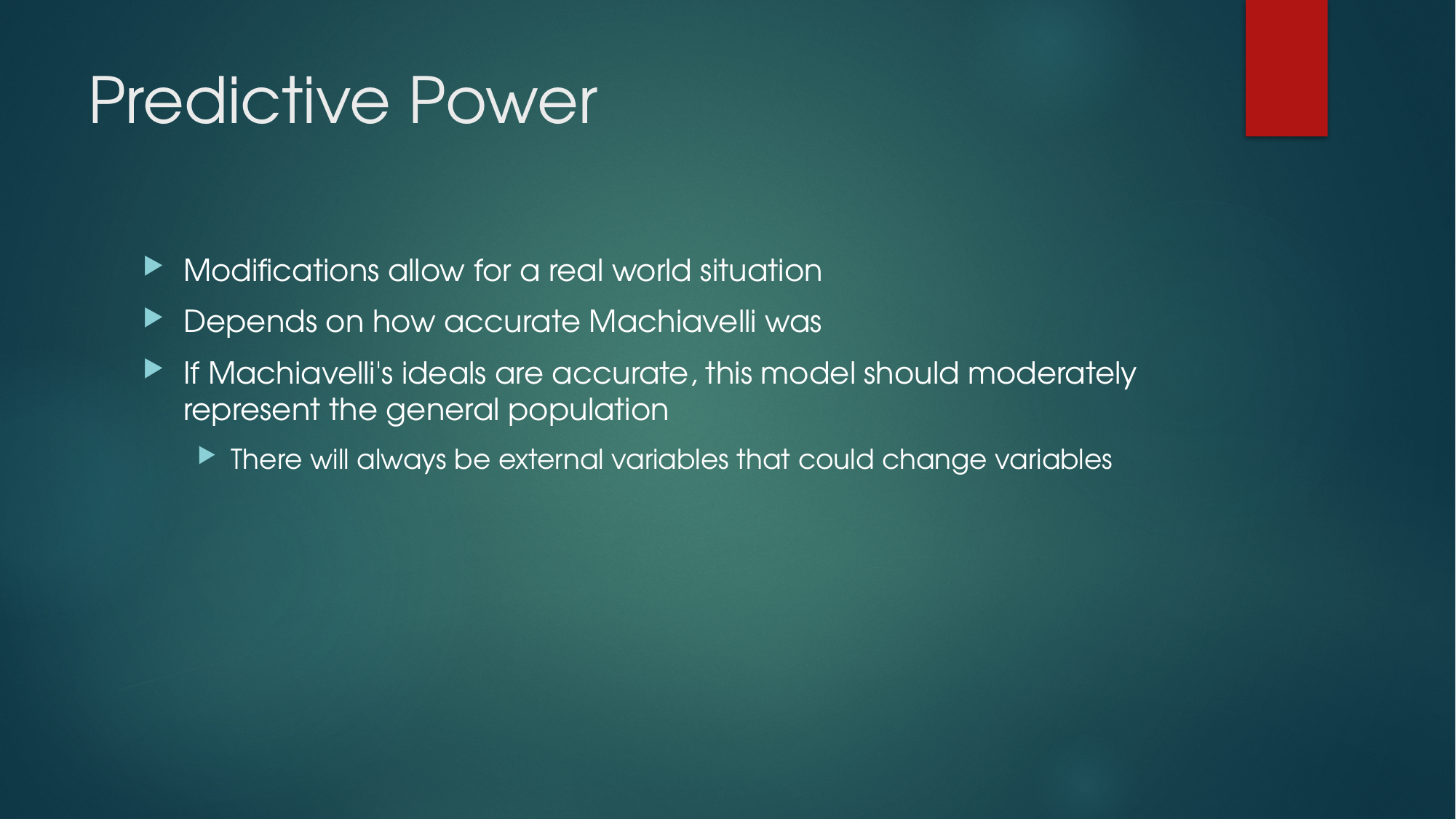

# Predictive Power
Modifications allow for a real world situation
Depends on how accurate Machiavelli was
If Machiavelli's ideals are accurate, this model should moderately represent the general population
There will always be external variables that could change variables